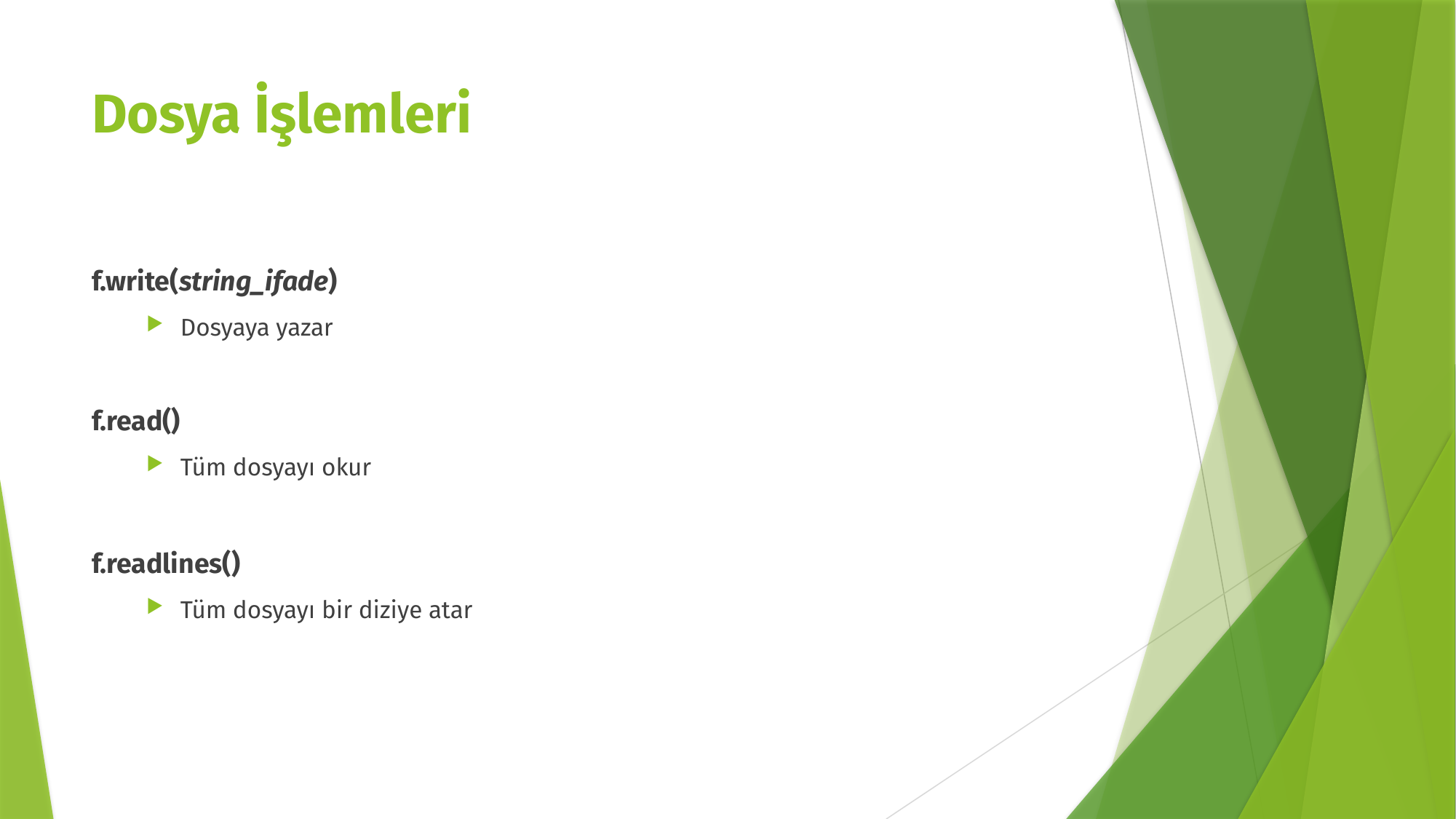

# Dosya İşlemleri
f.write(string_ifade)
Dosyaya yazar

f.read()
Tüm dosyayı okur

f.readlines()
Tüm dosyayı bir diziye atar